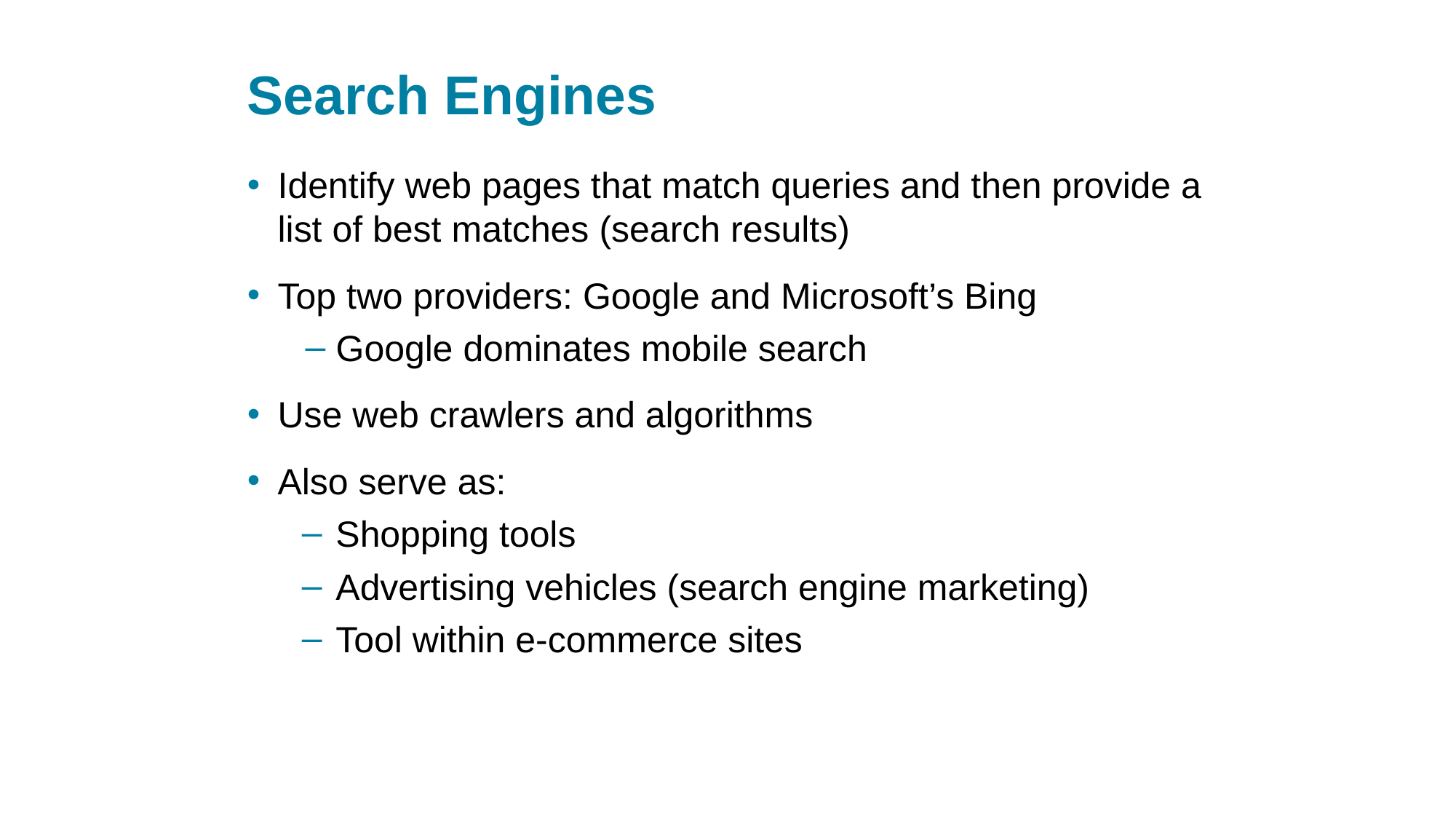

# Search Engines
Identify web pages that match queries and then provide a list of best matches (search results)
Top two providers: Google and Microsoft’s Bing
Google dominates mobile search
Use web crawlers and algorithms
Also serve as:
Shopping tools
Advertising vehicles (search engine marketing)
Tool within e-commerce sites